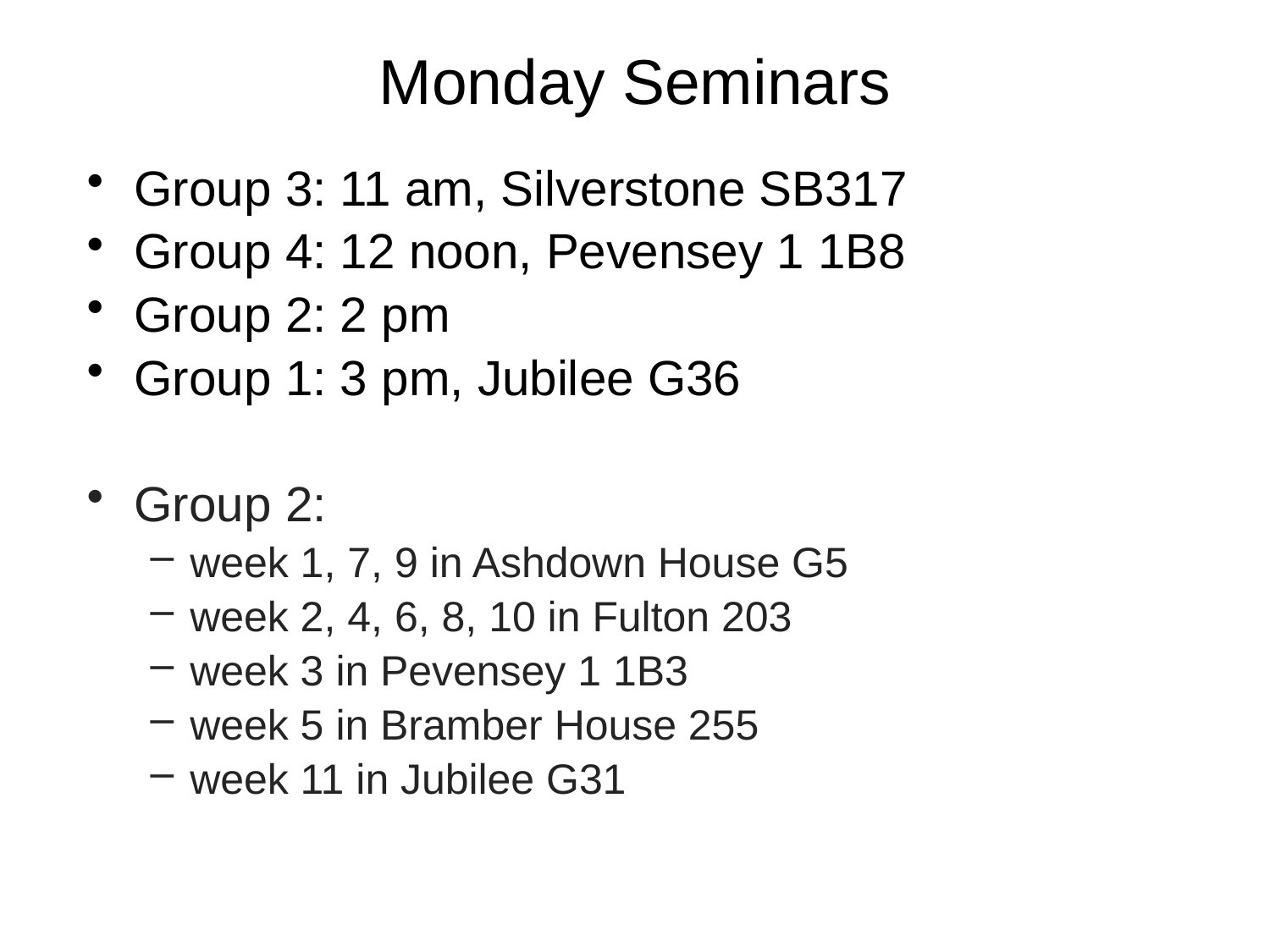

# Monday Seminars
Group 3: 11 am, Silverstone SB317
Group 4: 12 noon, Pevensey 1 1B8
Group 2: 2 pm
Group 1: 3 pm, Jubilee G36

Group 2:
week 1, 7, 9 in Ashdown House G5
week 2, 4, 6, 8, 10 in Fulton 203
week 3 in Pevensey 1 1B3
week 5 in Bramber House 255
week 11 in Jubilee G31